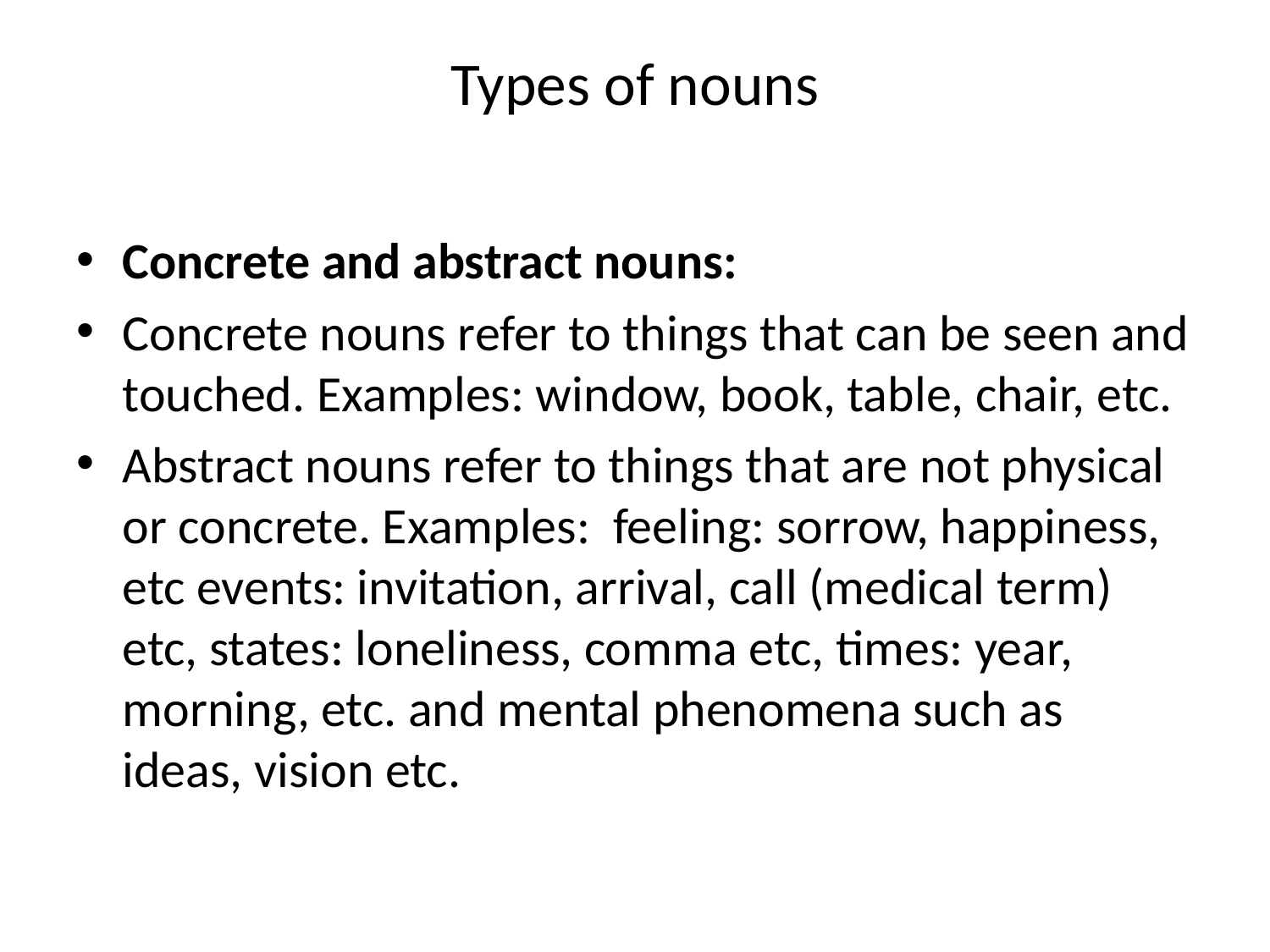

# Types of nouns
Concrete and abstract nouns:
Concrete nouns refer to things that can be seen and touched. Examples: window, book, table, chair, etc.
Abstract nouns refer to things that are not physical or concrete. Examples:  feeling: sorrow, happiness, etc events: invitation, arrival, call (medical term) etc, states: loneliness, comma etc, times: year, morning, etc. and mental phenomena such as ideas, vision etc.